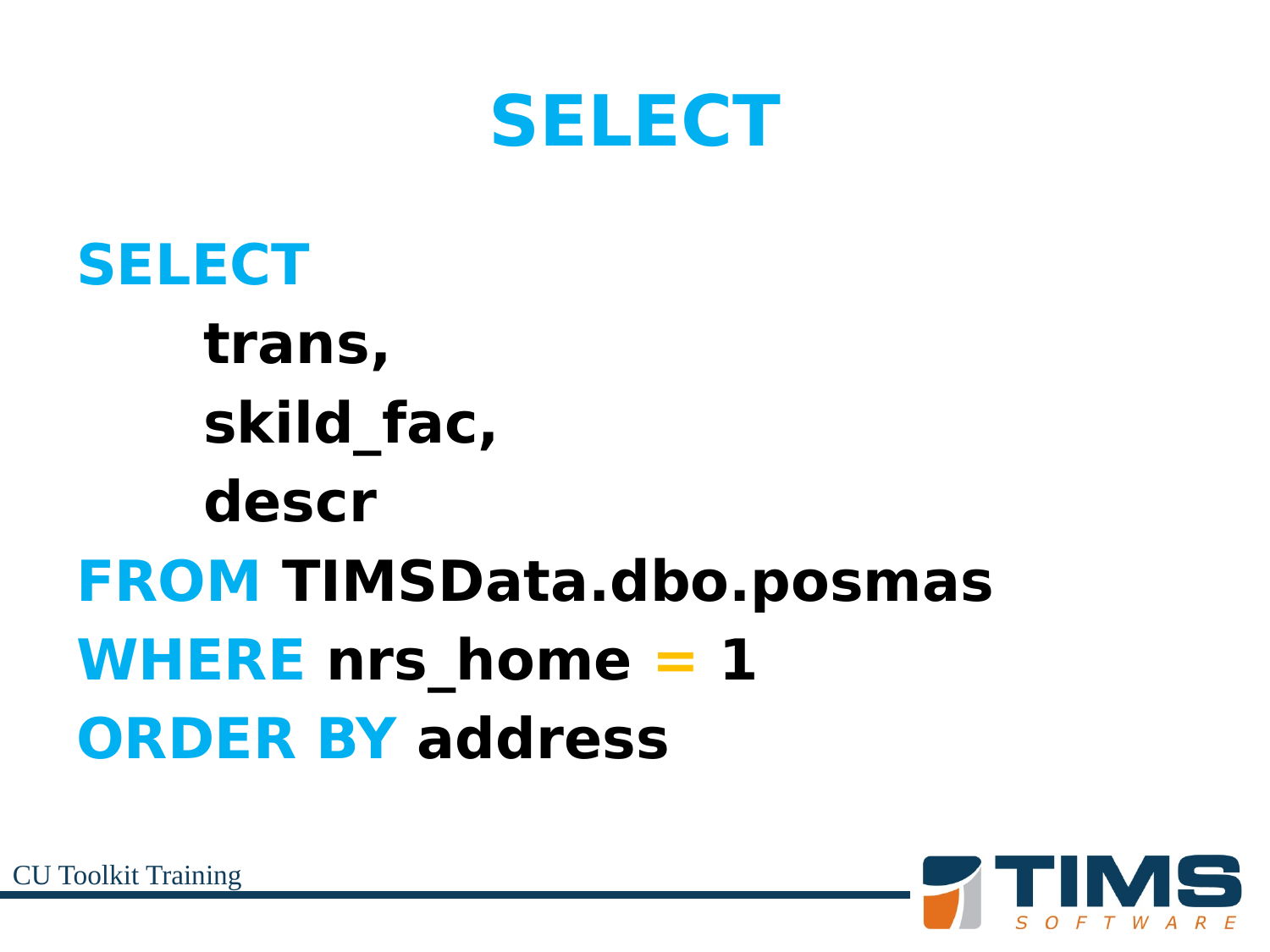

# SELECT
SELECT
	trans,
	skild_fac,
	descr
FROM TIMSData.dbo.posmas
WHERE nrs_home = 1
ORDER BY address
CU Toolkit Training